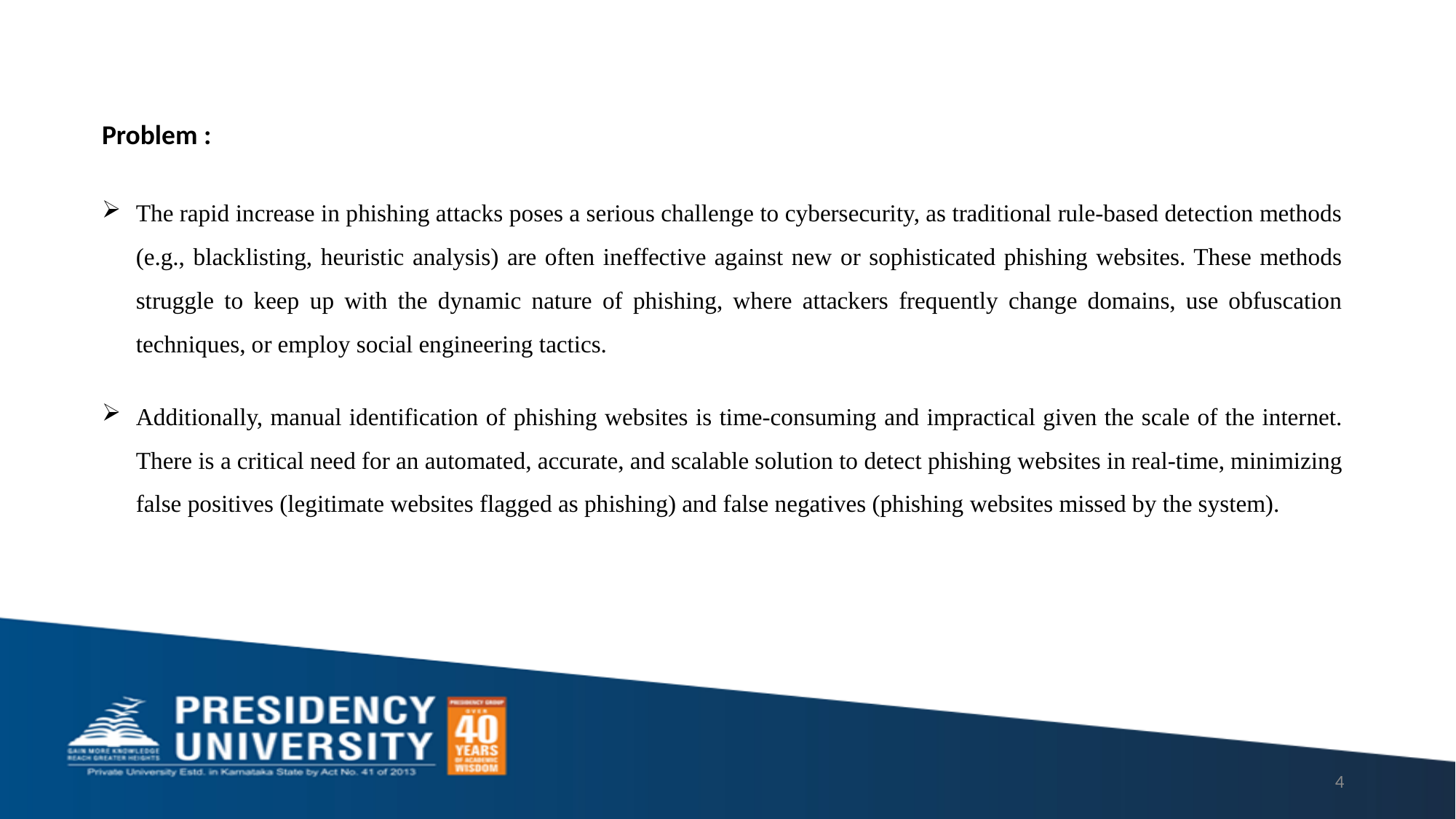

Problem :

The rapid increase in phishing attacks poses a serious challenge to cybersecurity, as traditional rule-based detection methods (e.g., blacklisting, heuristic analysis) are often ineffective against new or sophisticated phishing websites. These methods struggle to keep up with the dynamic nature of phishing, where attackers frequently change domains, use obfuscation techniques, or employ social engineering tactics.

Additionally, manual identification of phishing websites is time-consuming and impractical given the scale of the internet. There is a critical need for an automated, accurate, and scalable solution to detect phishing websites in real-time, minimizing false positives (legitimate websites flagged as phishing) and false negatives (phishing websites missed by the system).
4